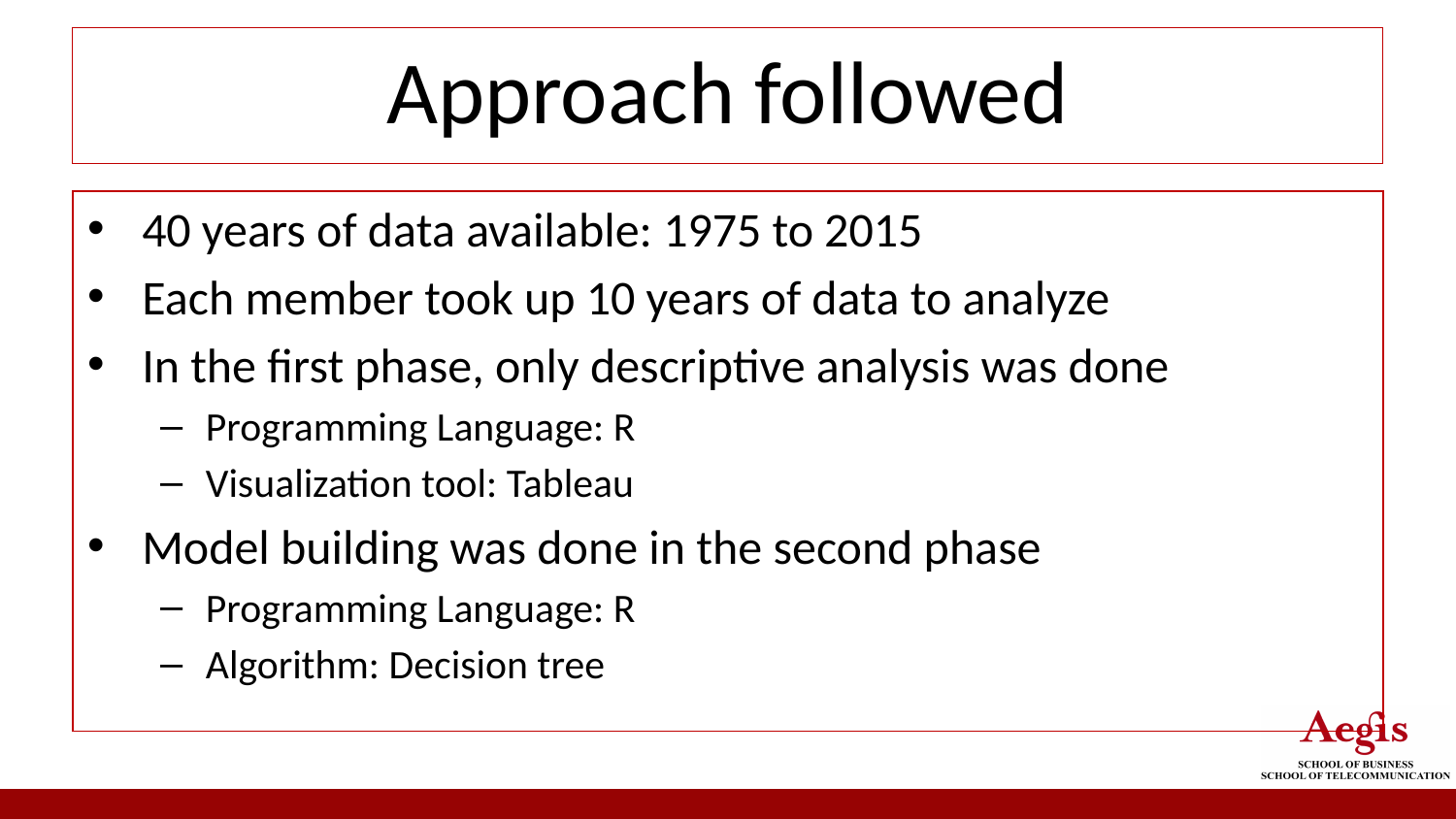

Approach followed
40 years of data available: 1975 to 2015
Each member took up 10 years of data to analyze
In the first phase, only descriptive analysis was done
Programming Language: R
Visualization tool: Tableau
Model building was done in the second phase
Programming Language: R
Algorithm: Decision tree